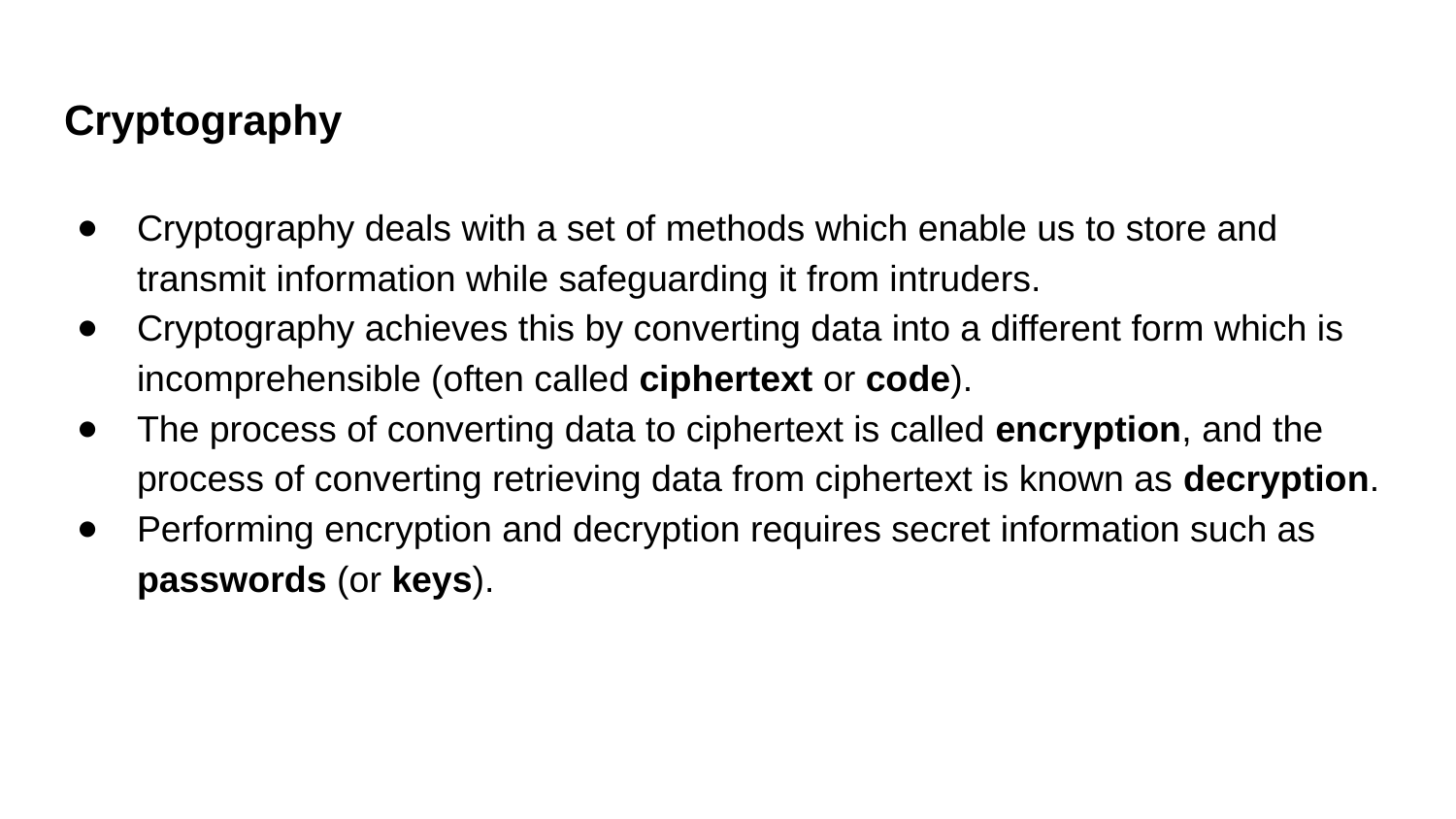

# Cryptography

Cryptography deals with a set of methods which enable us to store and transmit information while safeguarding it from intruders.
Cryptography achieves this by converting data into a different form which is incomprehensible (often called ciphertext or code).
The process of converting data to ciphertext is called encryption, and the process of converting retrieving data from ciphertext is known as decryption.
Performing encryption and decryption requires secret information such as passwords (or keys).